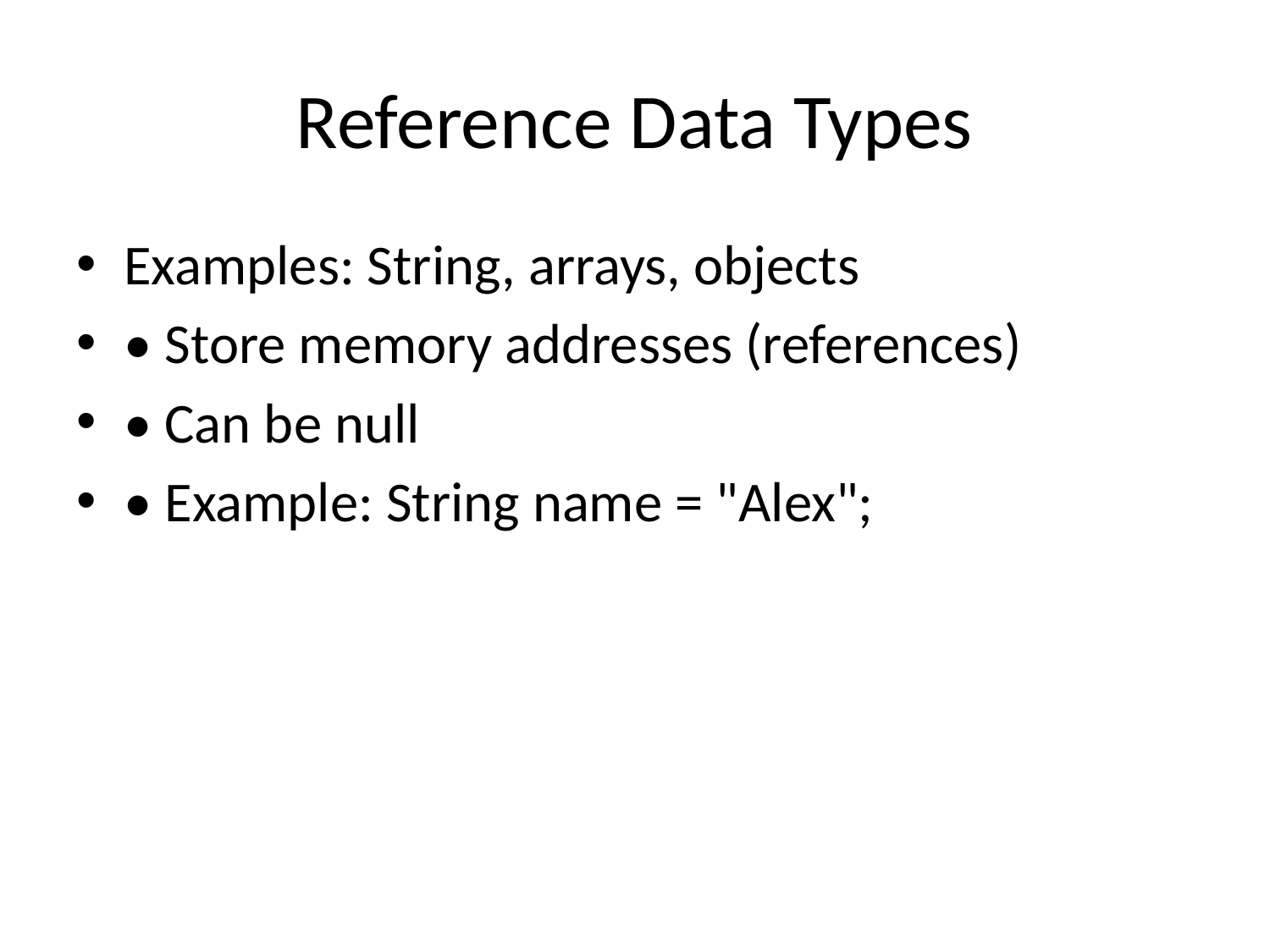

# Reference Data Types
Examples: String, arrays, objects
• Store memory addresses (references)
• Can be null
• Example: String name = "Alex";